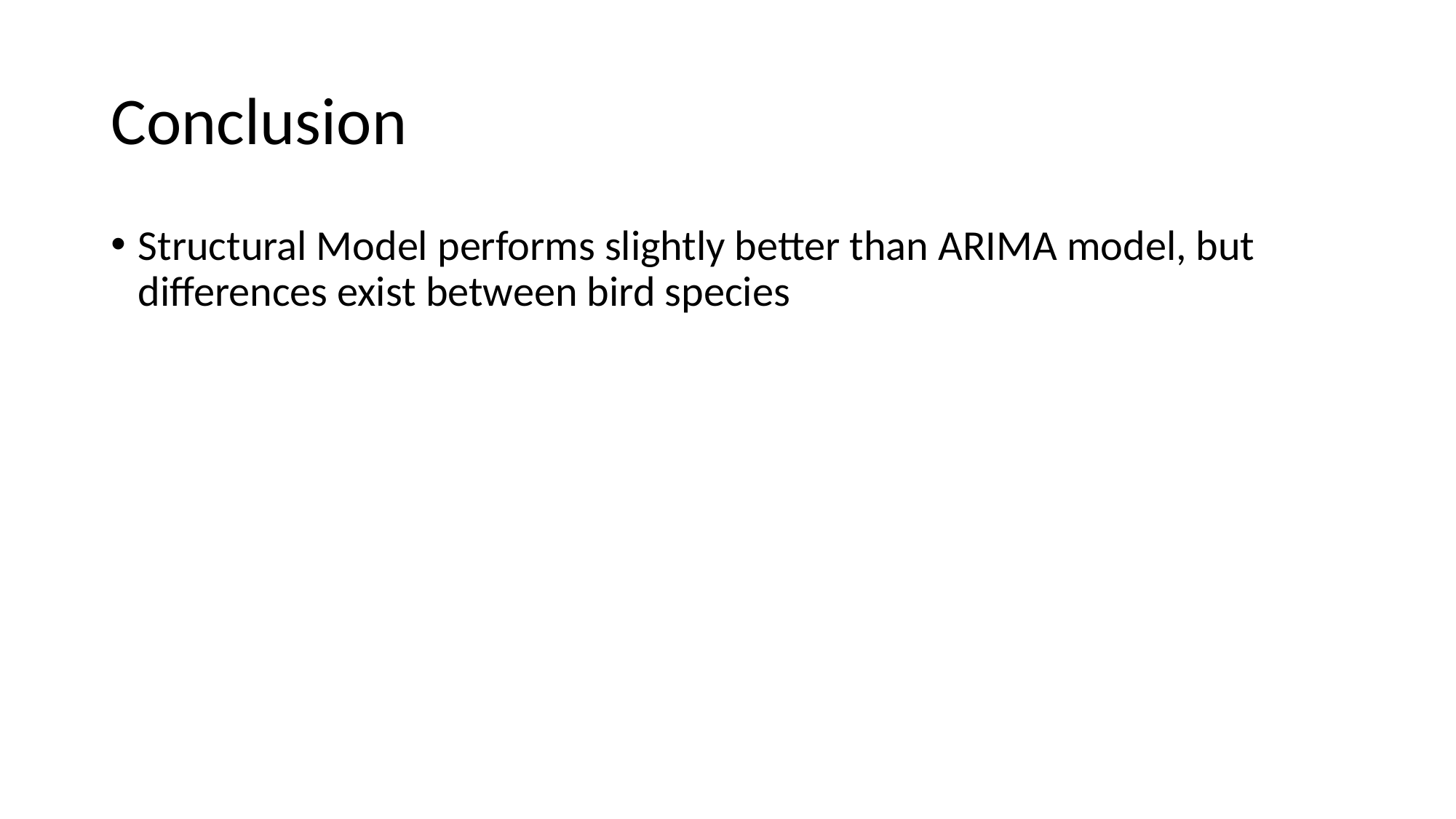

# Conclusion
Structural Model performs slightly better than ARIMA model, but differences exist between bird species